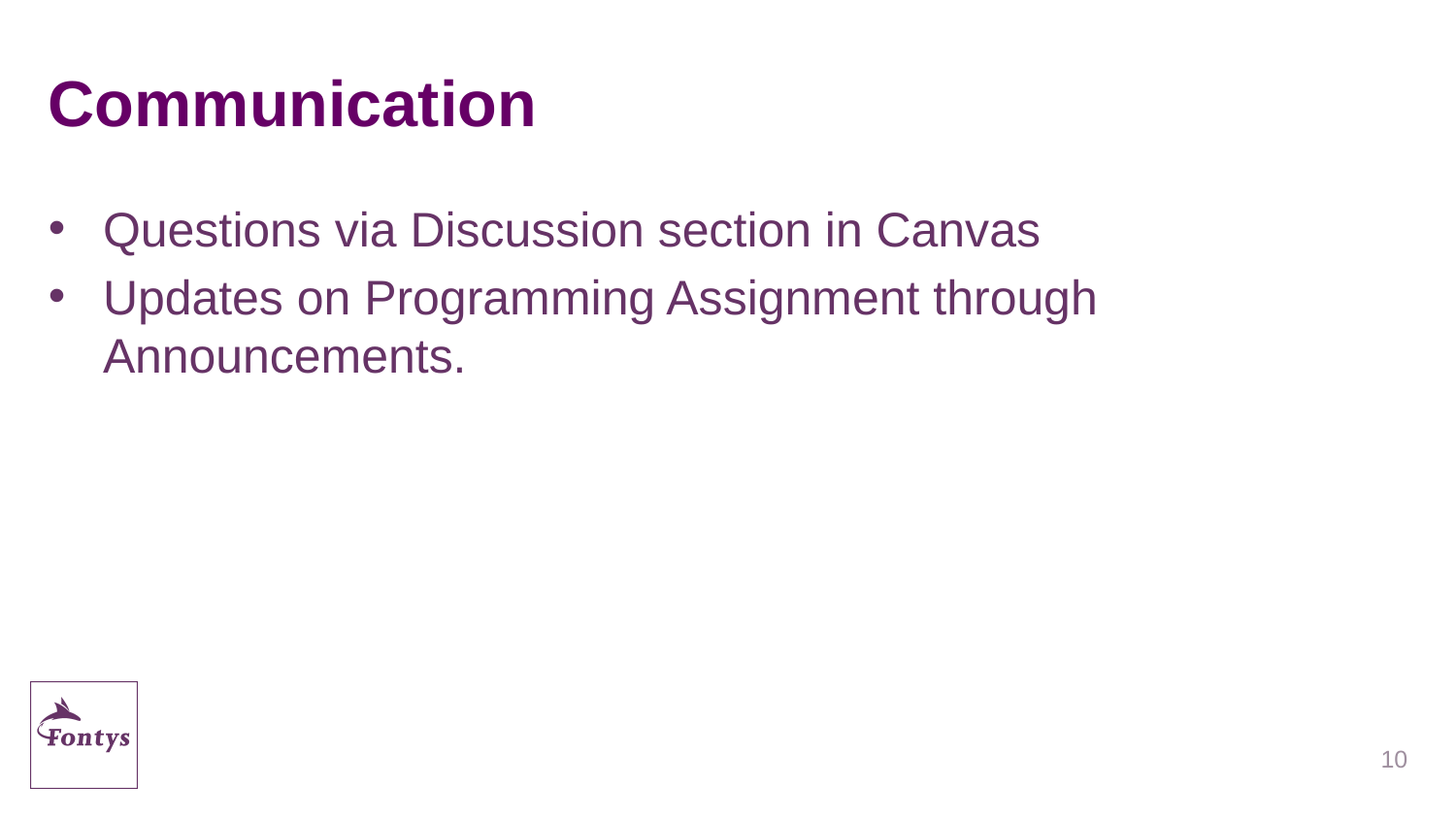

# Communication
Questions via Discussion section in Canvas
Updates on Programming Assignment through Announcements.
10